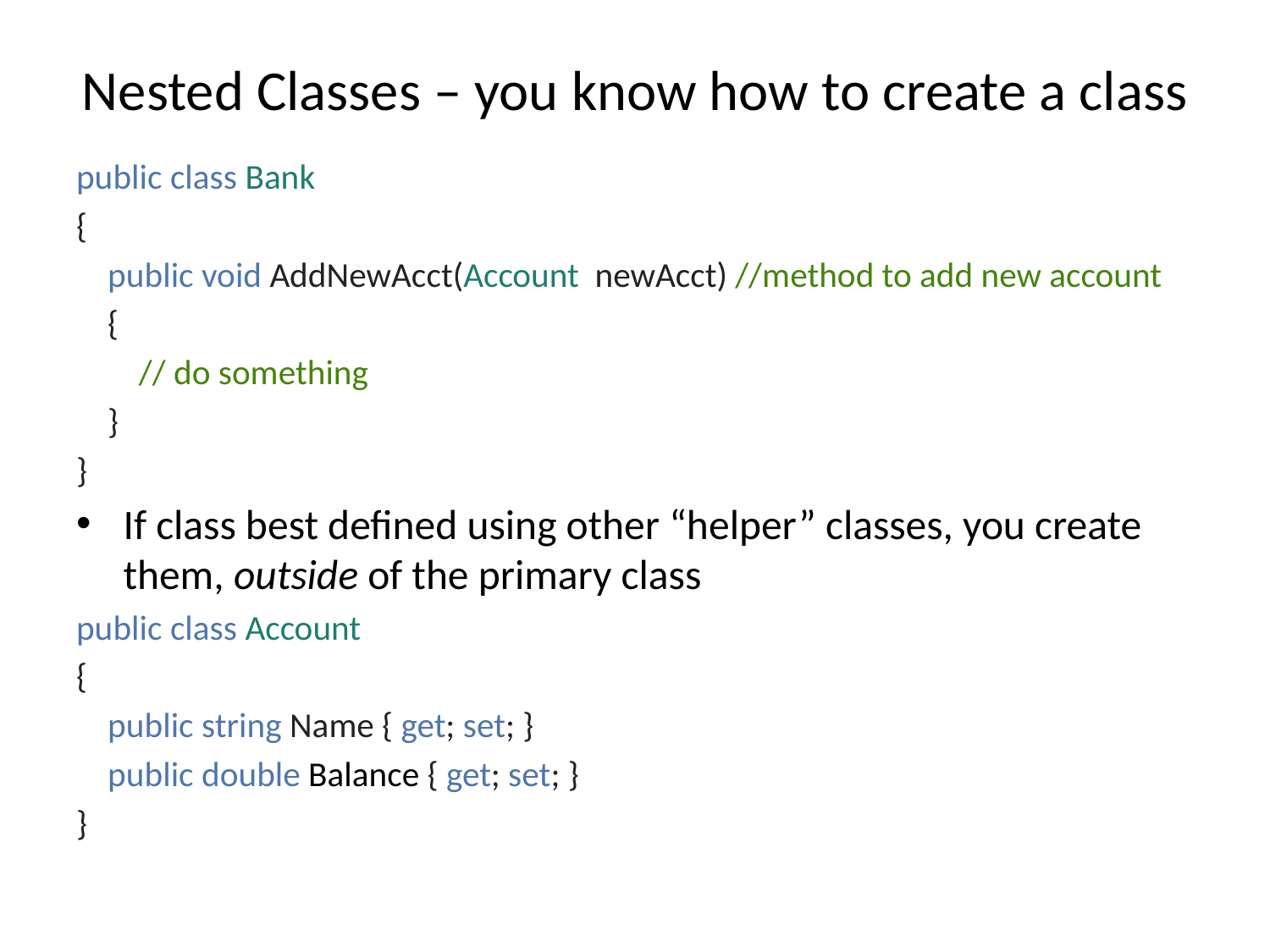

# Nested Classes – you know how to create a class
public class Bank
{
    public void AddNewAcct(Account  newAcct) //method to add new account
    {
        // do something
    }
}
If class best defined using other “helper” classes, you create them, outside of the primary class
public class Account
{
    public string Name { get; set; }
    public double Balance { get; set; }
}